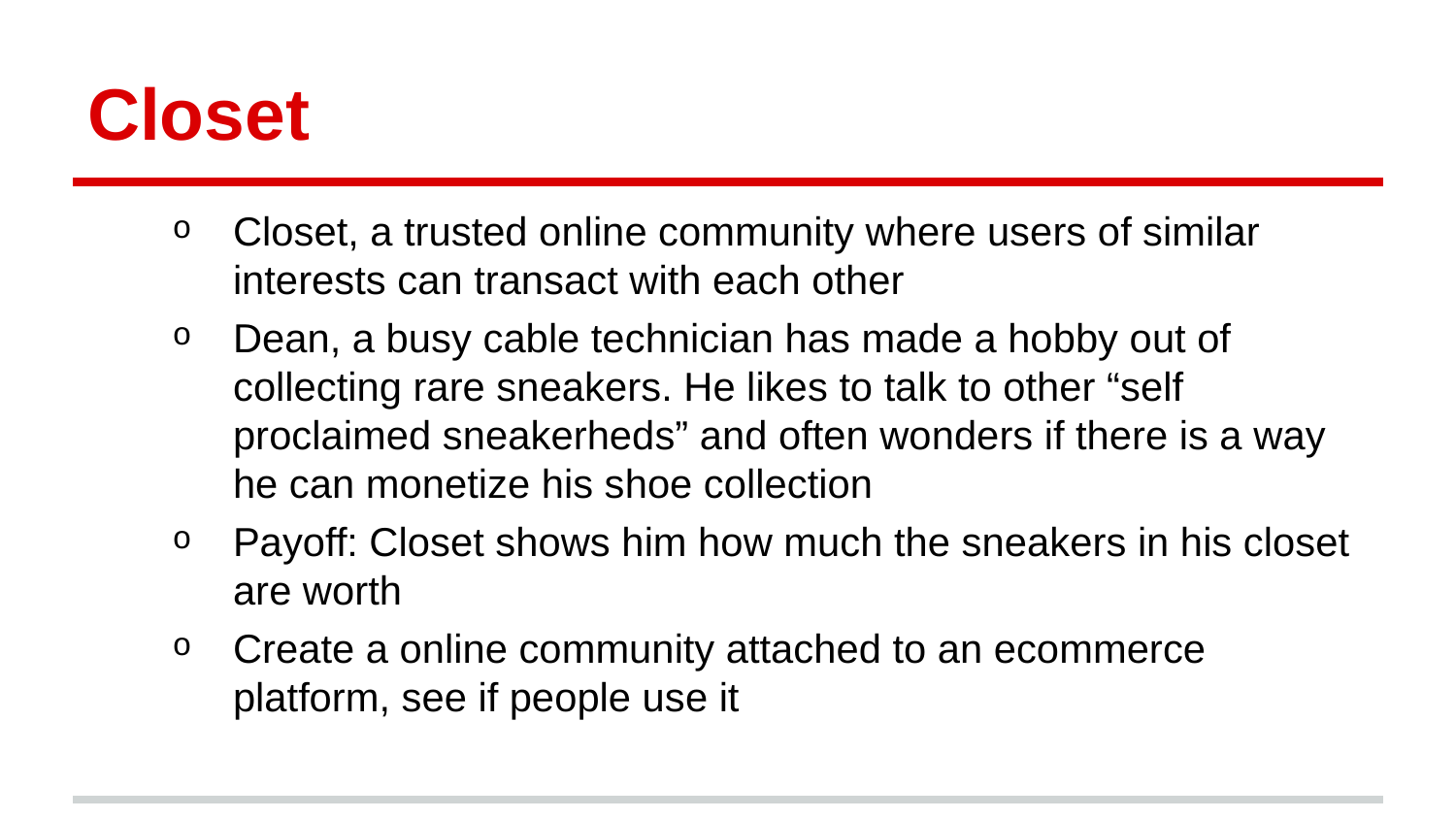

# Closet
Closet, a trusted online community where users of similar interests can transact with each other
Dean, a busy cable technician has made a hobby out of collecting rare sneakers. He likes to talk to other “self proclaimed sneakerheds” and often wonders if there is a way he can monetize his shoe collection
Payoff: Closet shows him how much the sneakers in his closet are worth
Create a online community attached to an ecommerce platform, see if people use it